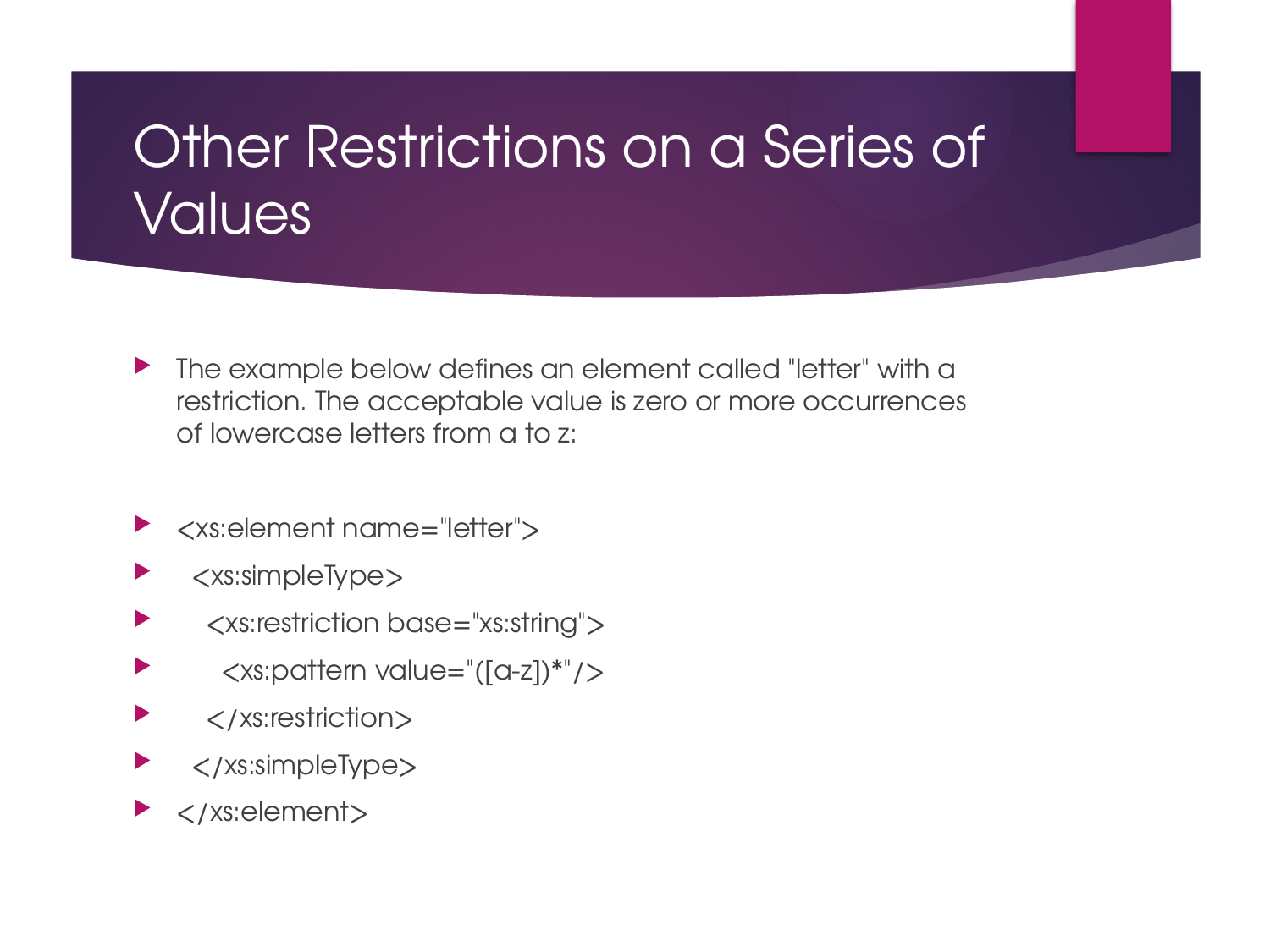

# Other Restrictions on a Series of Values
The example below defines an element called "letter" with a restriction. The acceptable value is zero or more occurrences of lowercase letters from a to z:

<xs:element name="letter">
  <xs:simpleType>
    <xs:restriction base="xs:string">
      <xs:pattern value="([a-z])*"/>
    </xs:restriction>
  </xs:simpleType>
</xs:element>